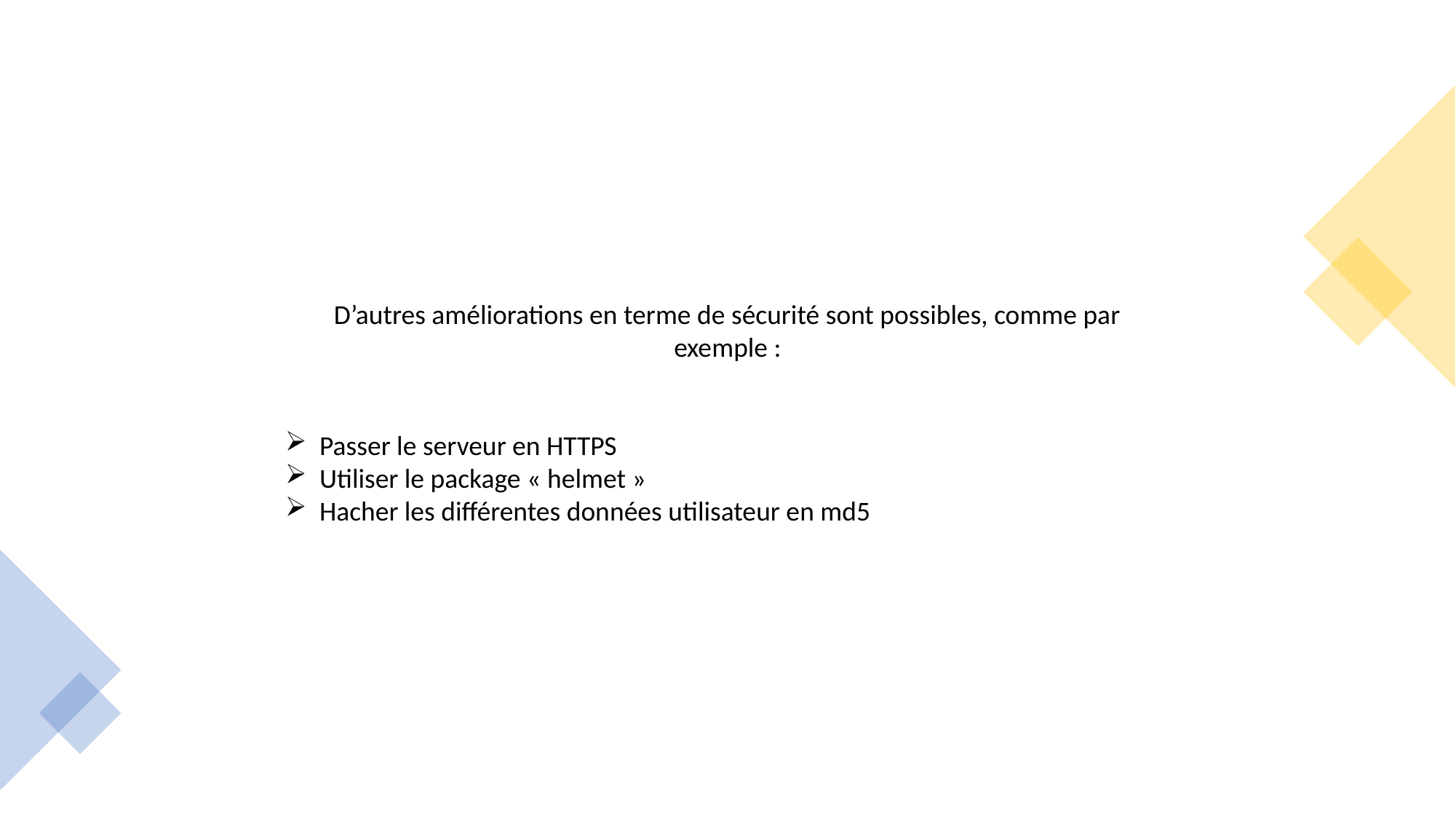

D’autres améliorations en terme de sécurité sont possibles, comme par exemple :

Passer le serveur en HTTPS
Utiliser le package « helmet »
Hacher les différentes données utilisateur en md5